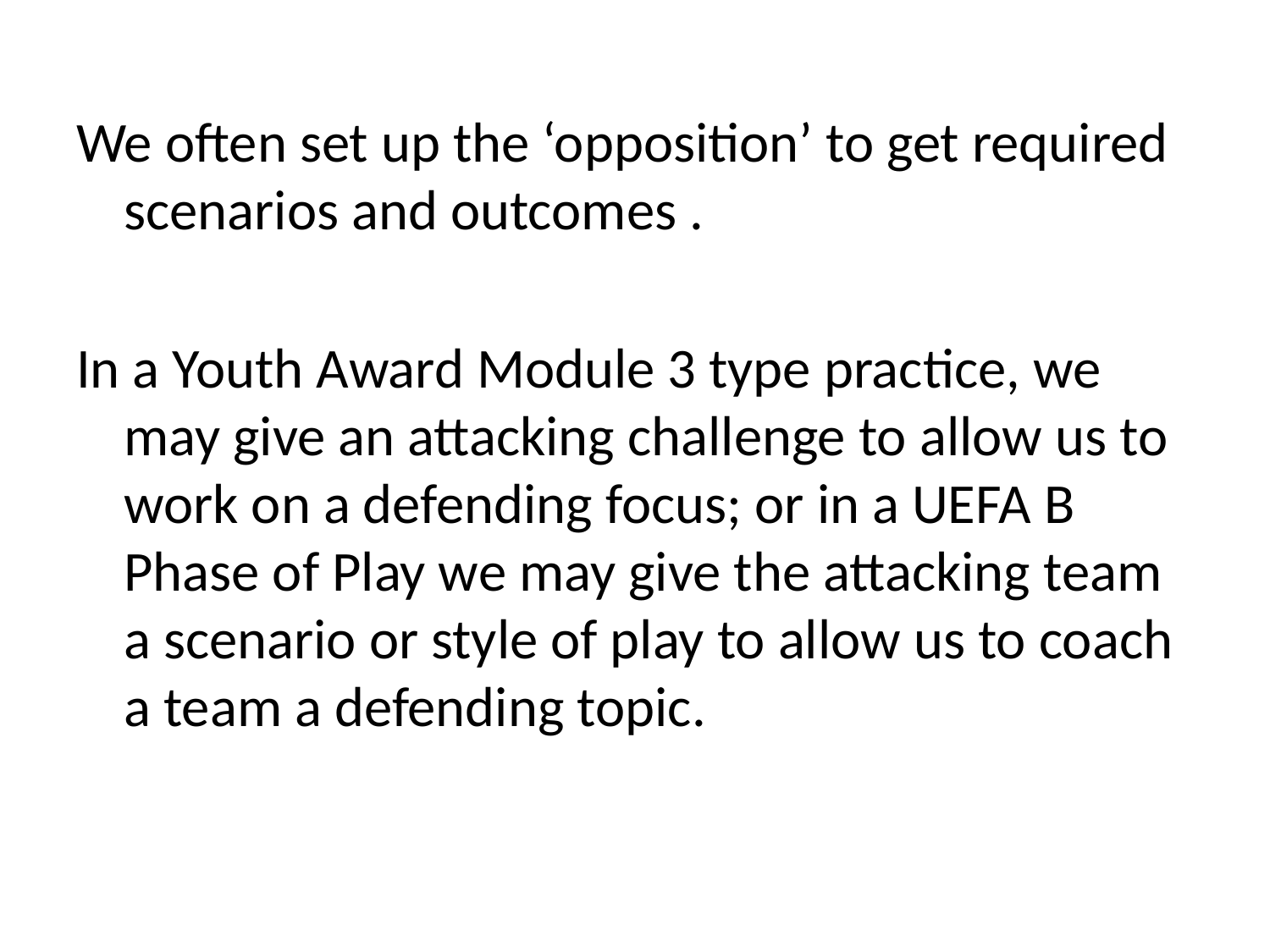

We often set up the ‘opposition’ to get required scenarios and outcomes .

In a Youth Award Module 3 type practice, we may give an attacking challenge to allow us to work on a defending focus; or in a UEFA B Phase of Play we may give the attacking team a scenario or style of play to allow us to coach a team a defending topic.